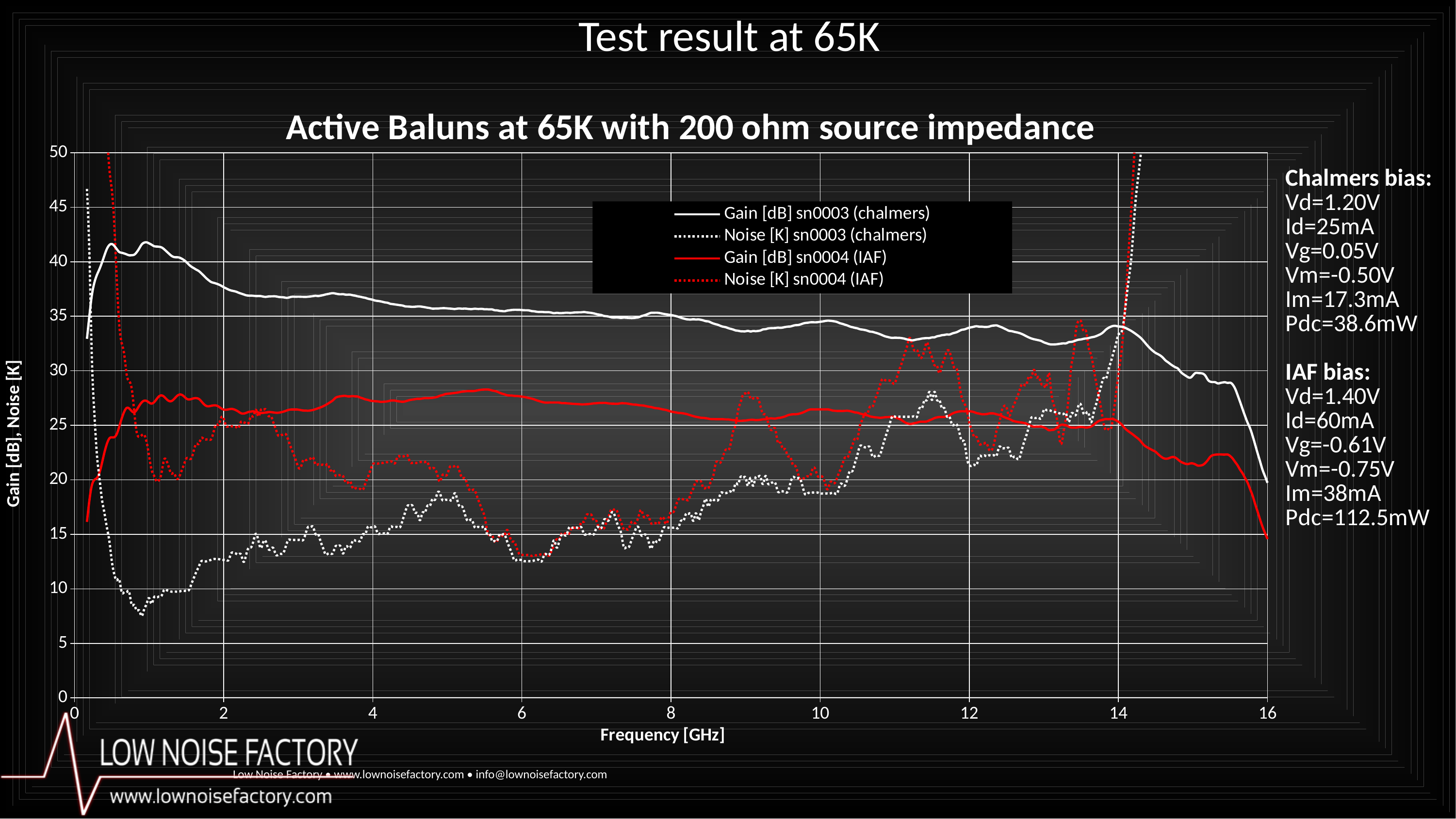

# Test result at 65K

### Chart: Active Baluns at 65K with 200 ohm source impedance

| Category | Gain [dB] sn0003 (chalmers) | Noise [K] sn0003 (chalmers) | Gain [dB] sn0004 (IAF) | Noise [K] sn0004 (IAF) |
|---|---|---|---|---|